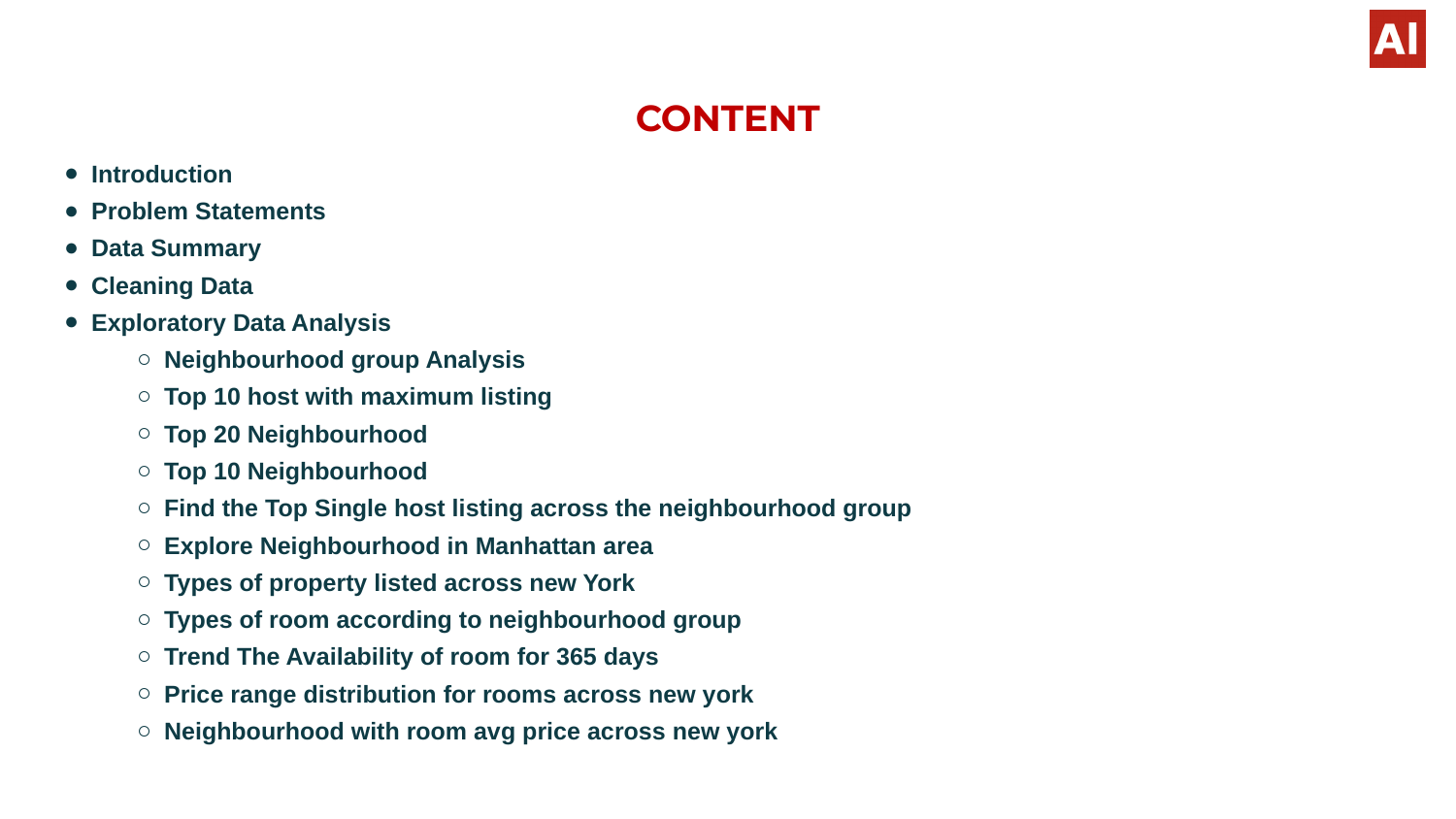

# CONTENT
Introduction
Problem Statements
Data Summary
Cleaning Data
Exploratory Data Analysis
Neighbourhood group Analysis
Top 10 host with maximum listing
Top 20 Neighbourhood
Top 10 Neighbourhood
Find the Top Single host listing across the neighbourhood group
Explore Neighbourhood in Manhattan area
Types of property listed across new York
Types of room according to neighbourhood group
Trend The Availability of room for 365 days
Price range distribution for rooms across new york
Neighbourhood with room avg price across new york